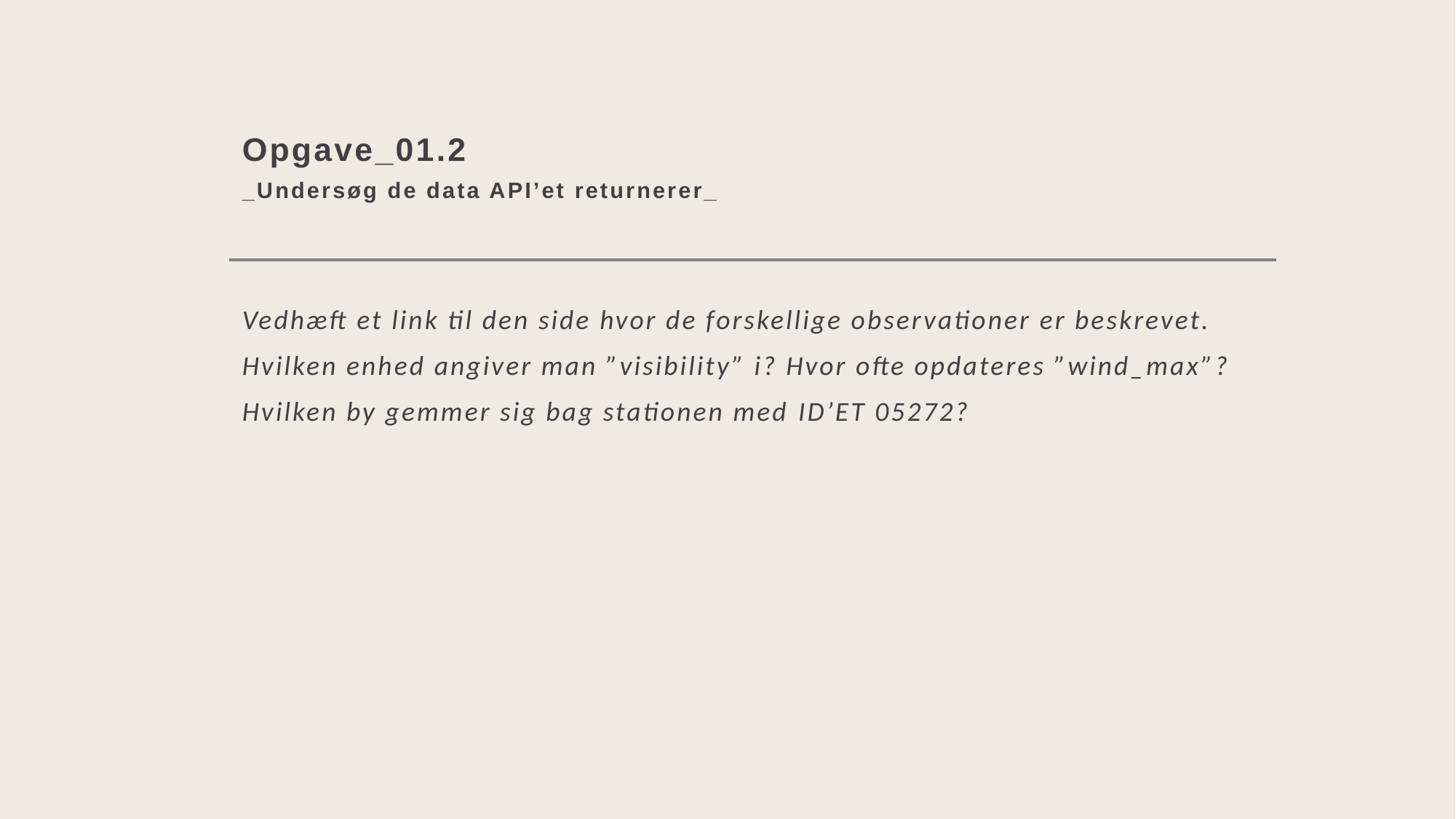

# Opgave_01.2  _Undersøg de data API’et returnerer_
Vedhæft et link til den side hvor de forskellige observationer er beskrevet. Hvilken enhed angiver man ”visibility” i? Hvor ofte opdateres ”wind_max”? Hvilken by gemmer sig bag stationen med id’et 05272?